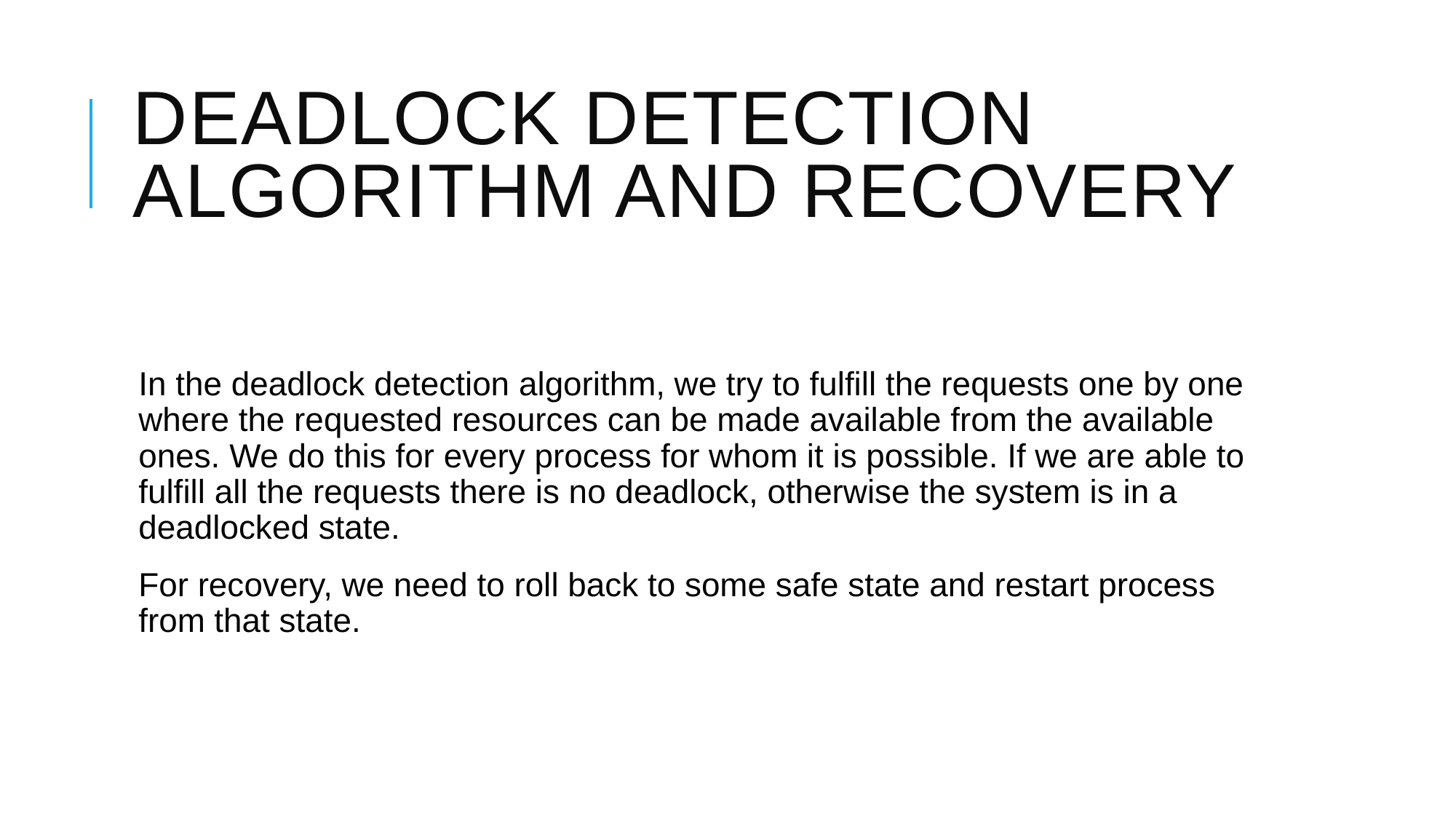

# DEADLOCK Detection algorithm and recovery
In the deadlock detection algorithm, we try to fulfill the requests one by one where the requested resources can be made available from the available ones. We do this for every process for whom it is possible. If we are able to fulfill all the requests there is no deadlock, otherwise the system is in a deadlocked state.
For recovery, we need to roll back to some safe state and restart process from that state.